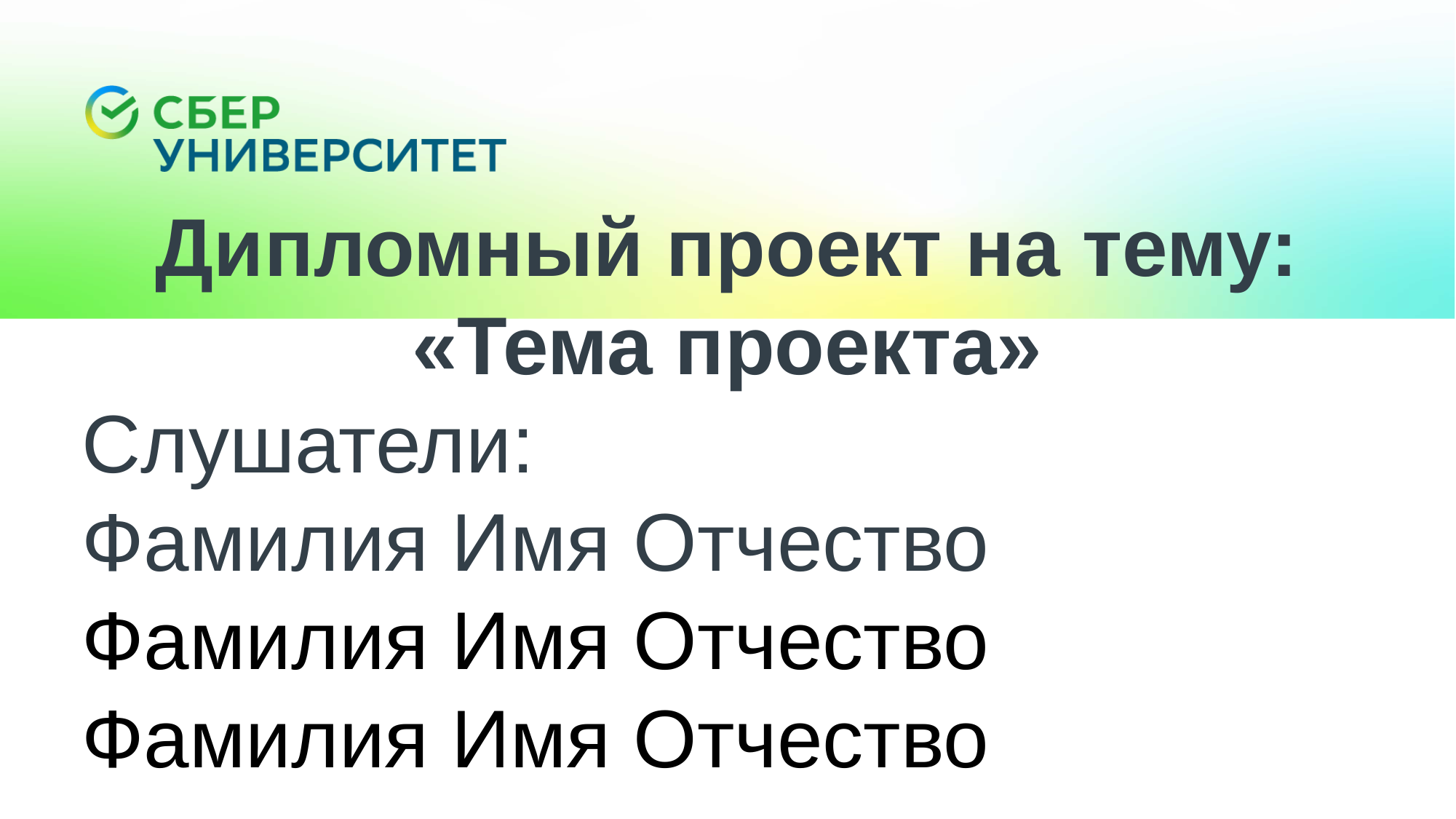

Дипломный проект на тему:
«Тема проекта»
Слушатели:
Фамилия Имя Отчество
Фамилия Имя Отчество
Фамилия Имя Отчество